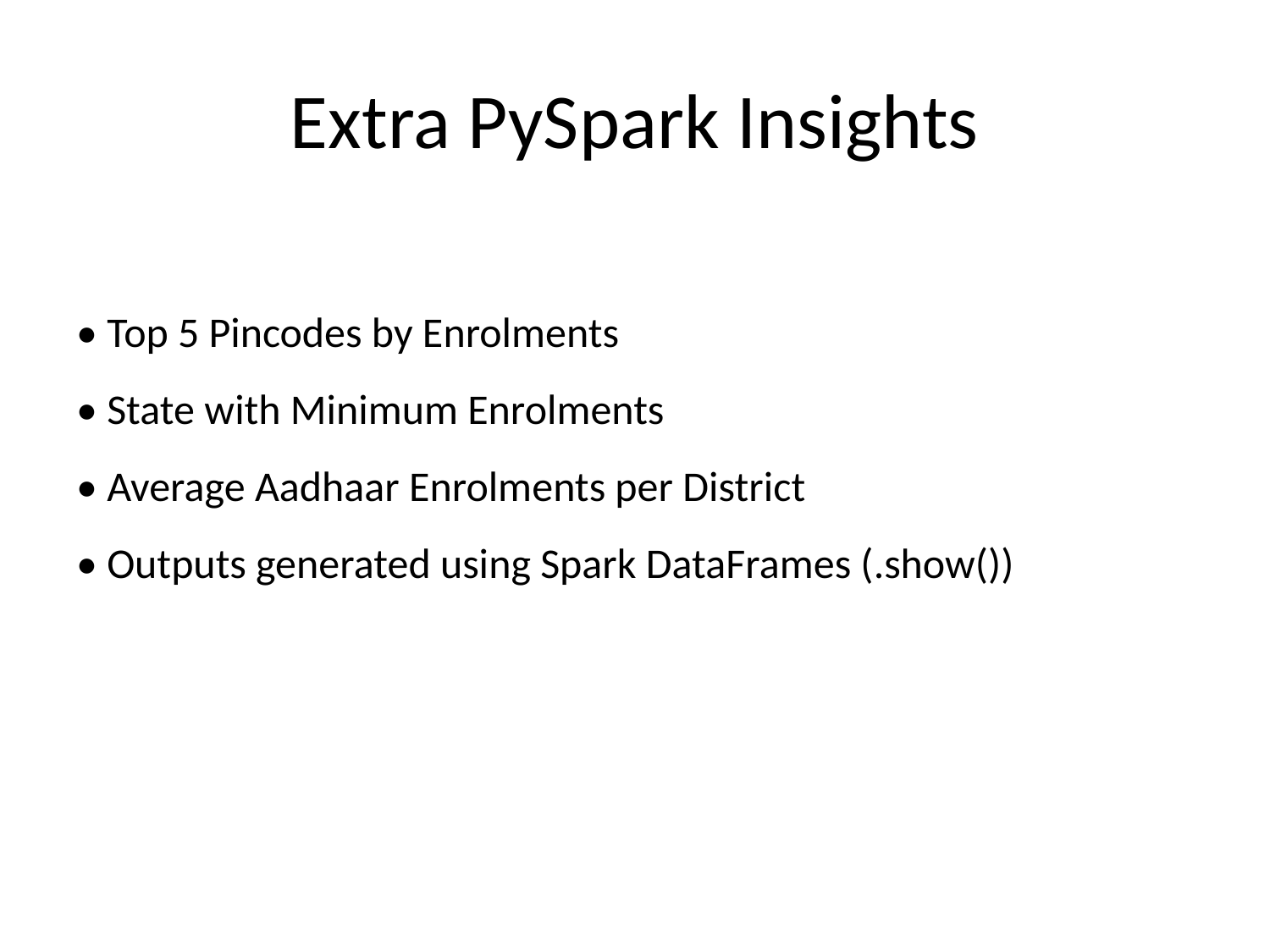

# Extra PySpark Insights

• Top 5 Pincodes by Enrolments
• State with Minimum Enrolments
• Average Aadhaar Enrolments per District
• Outputs generated using Spark DataFrames (.show())